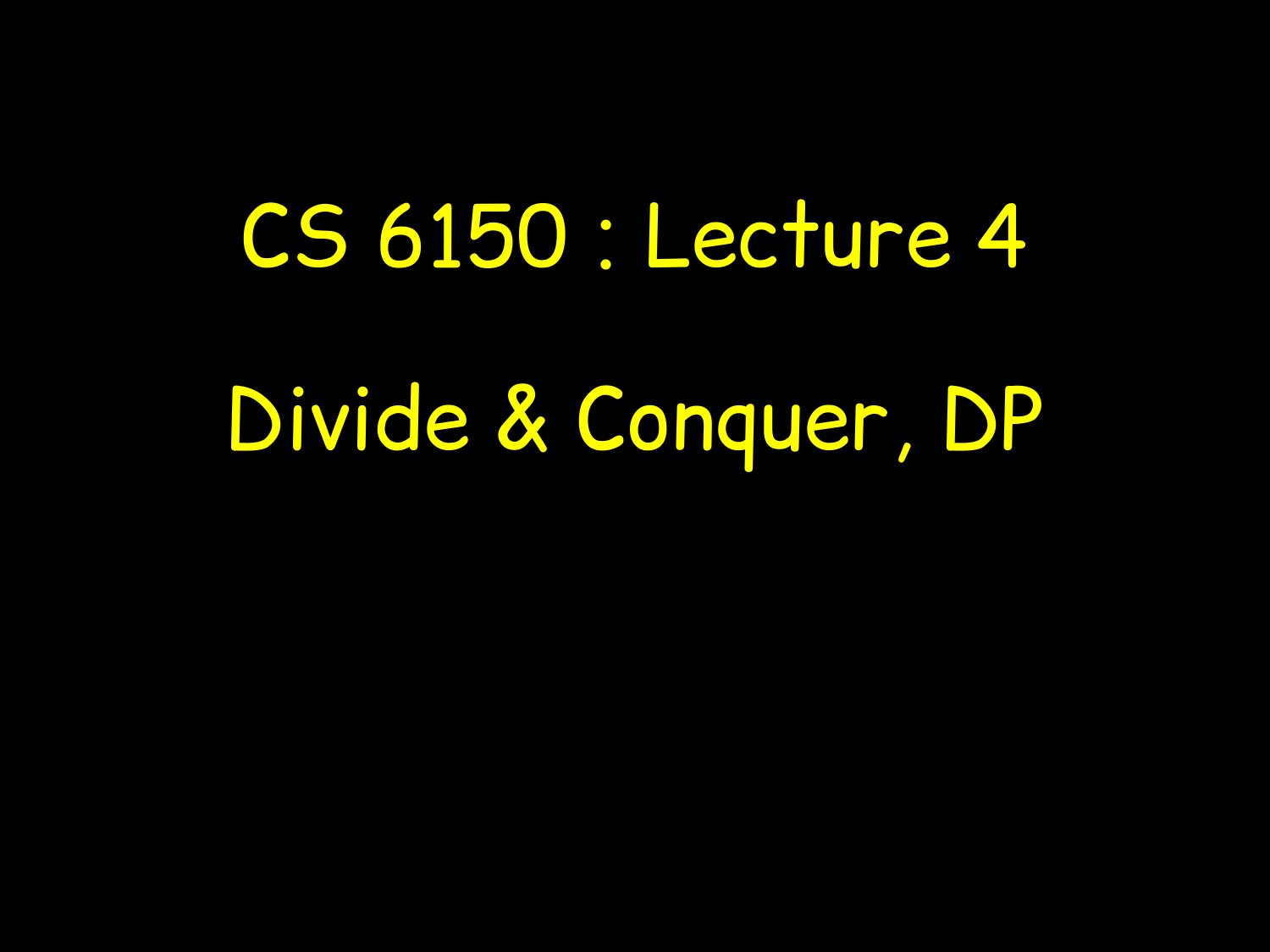

# CS 6150 : Lecture 4 Divide & Conquer, DP